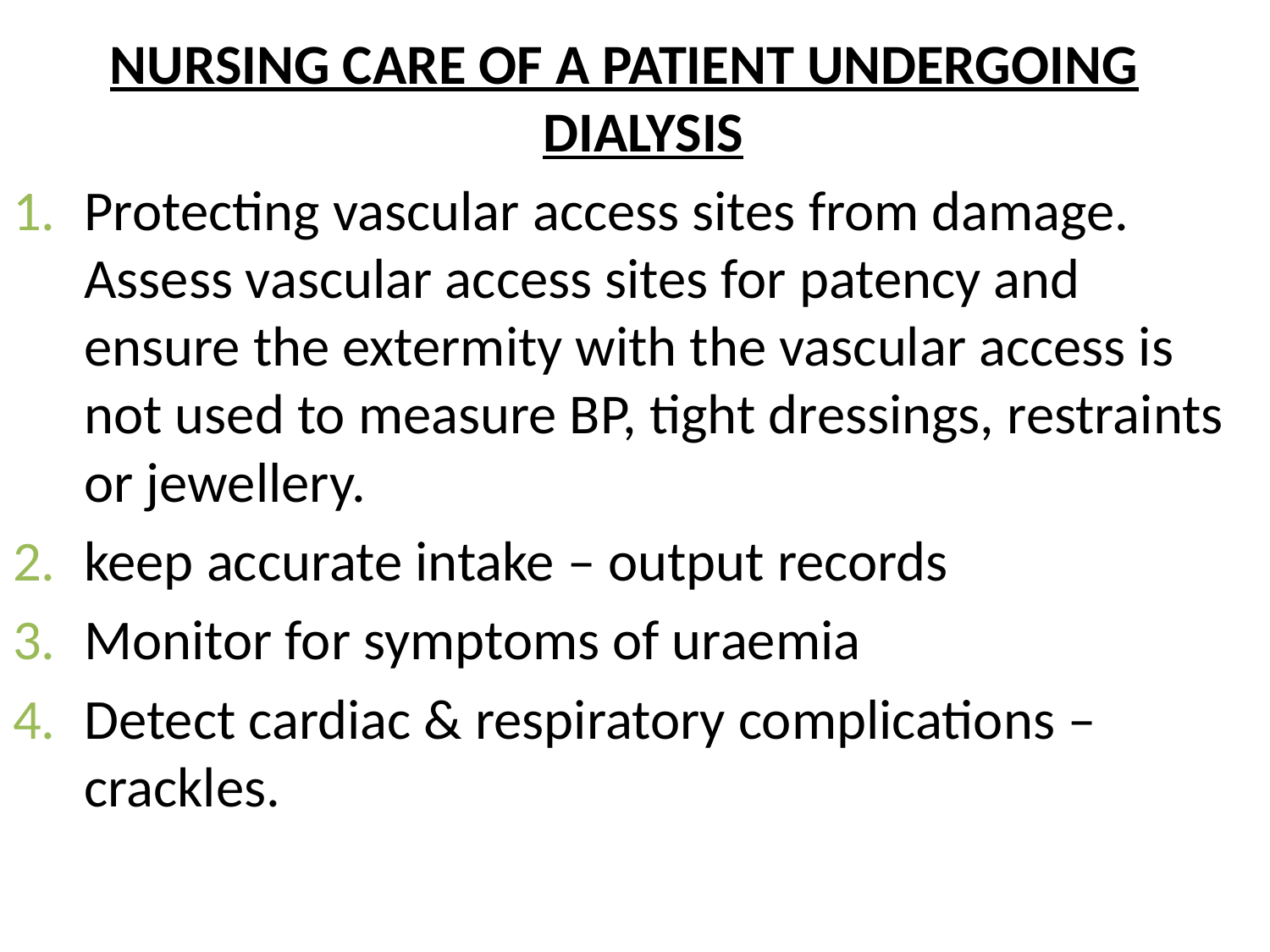

#
NURSING CARE OF A PATIENT UNDERGOING DIALYSIS
Protecting vascular access sites from damage. Assess vascular access sites for patency and ensure the extermity with the vascular access is not used to measure BP, tight dressings, restraints or jewellery.
keep accurate intake – output records
Monitor for symptoms of uraemia
Detect cardiac & respiratory complications – crackles.